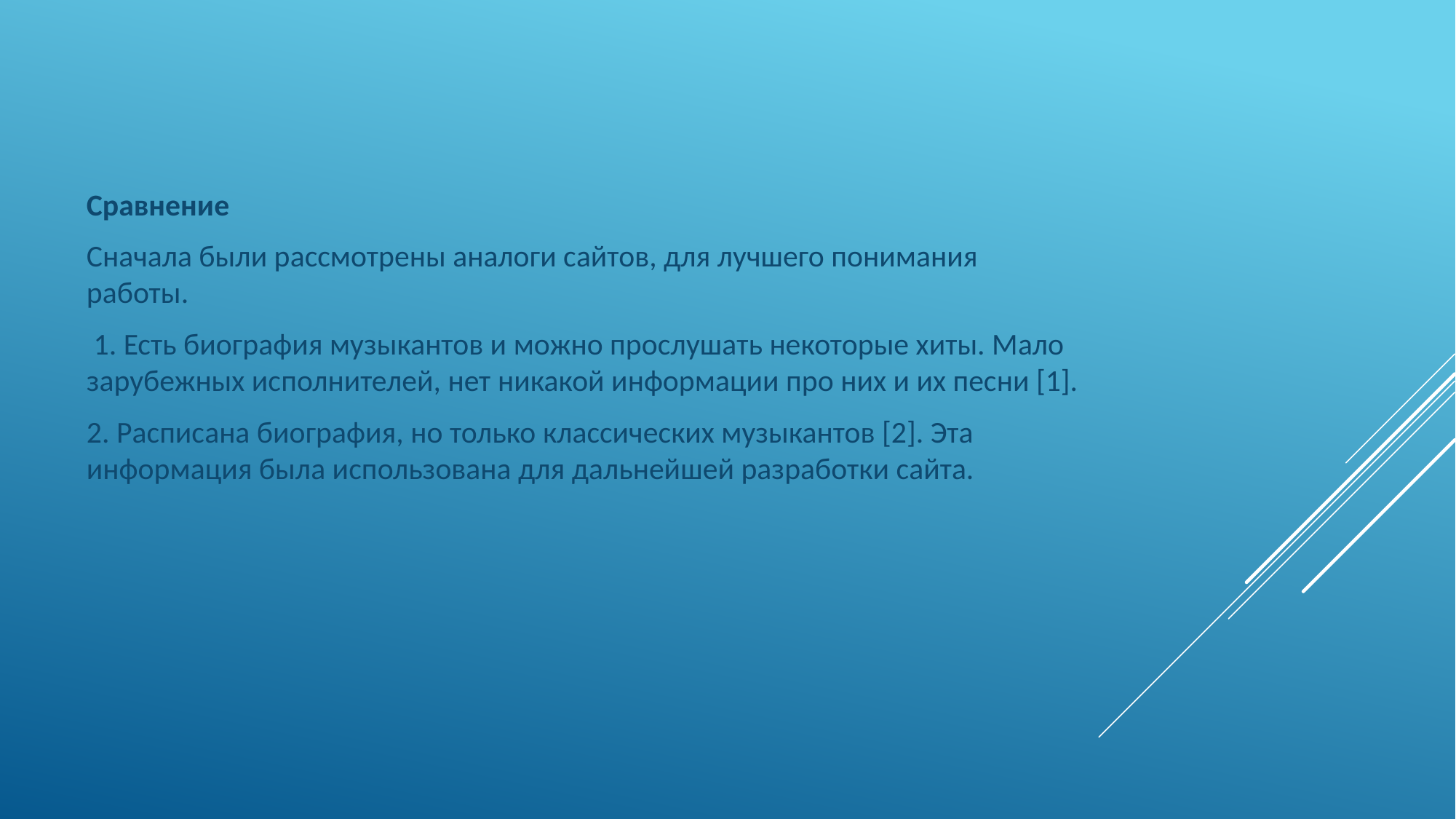

Сравнение
Сначала были рассмотрены аналоги сайтов, для лучшего понимания работы.
 1. Есть биография музыкантов и можно прослушать некоторые хиты. Мало зарубежных исполнителей, нет никакой информации про них и их песни [1].
2. Расписана биография, но только классических музыкантов [2]. Эта информация была использована для дальнейшей разработки сайта.